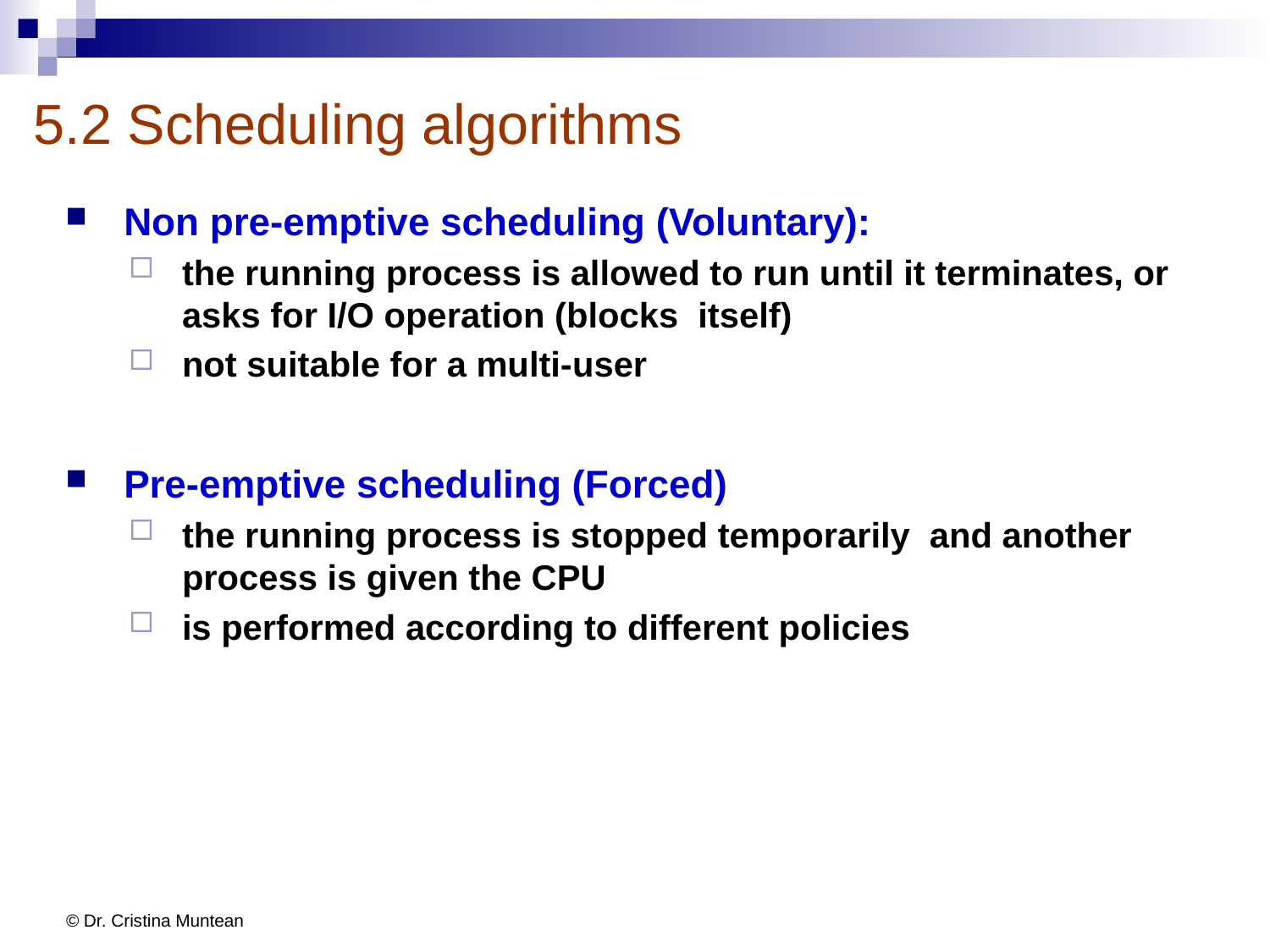

# 5.2 Scheduling algorithms
Non pre-emptive scheduling (Voluntary):
the running process is allowed to run until it terminates, or asks for I/O operation (blocks  itself)
not suitable for a multi-user

Pre-emptive scheduling (Forced)
the running process is stopped temporarily  and another process is given the CPU
is performed according to different policies